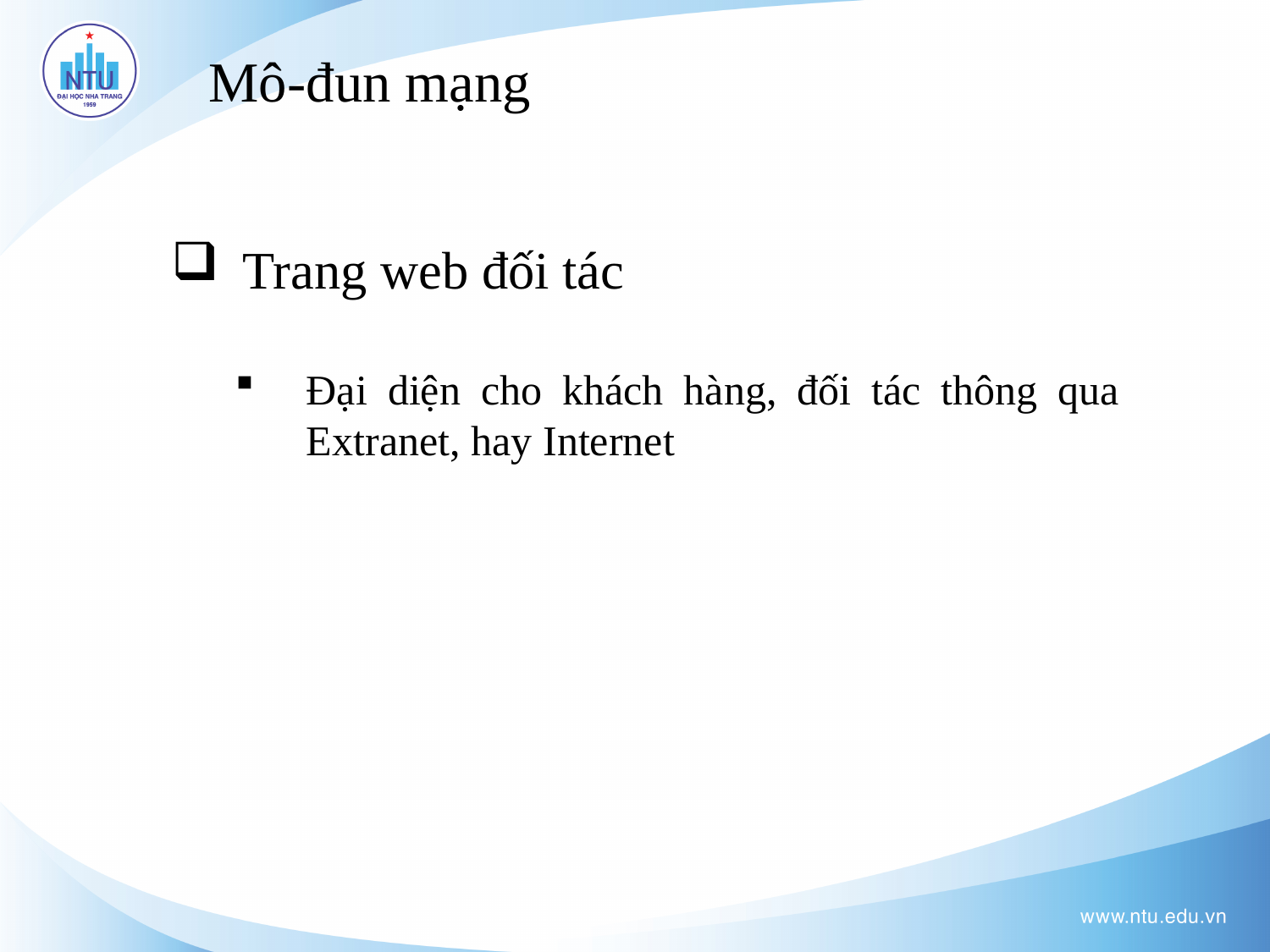

Mô-đun mạng
Trang web đối tác

Đại diện cho khách hàng, đối tác thông qua Extranet, hay Internet